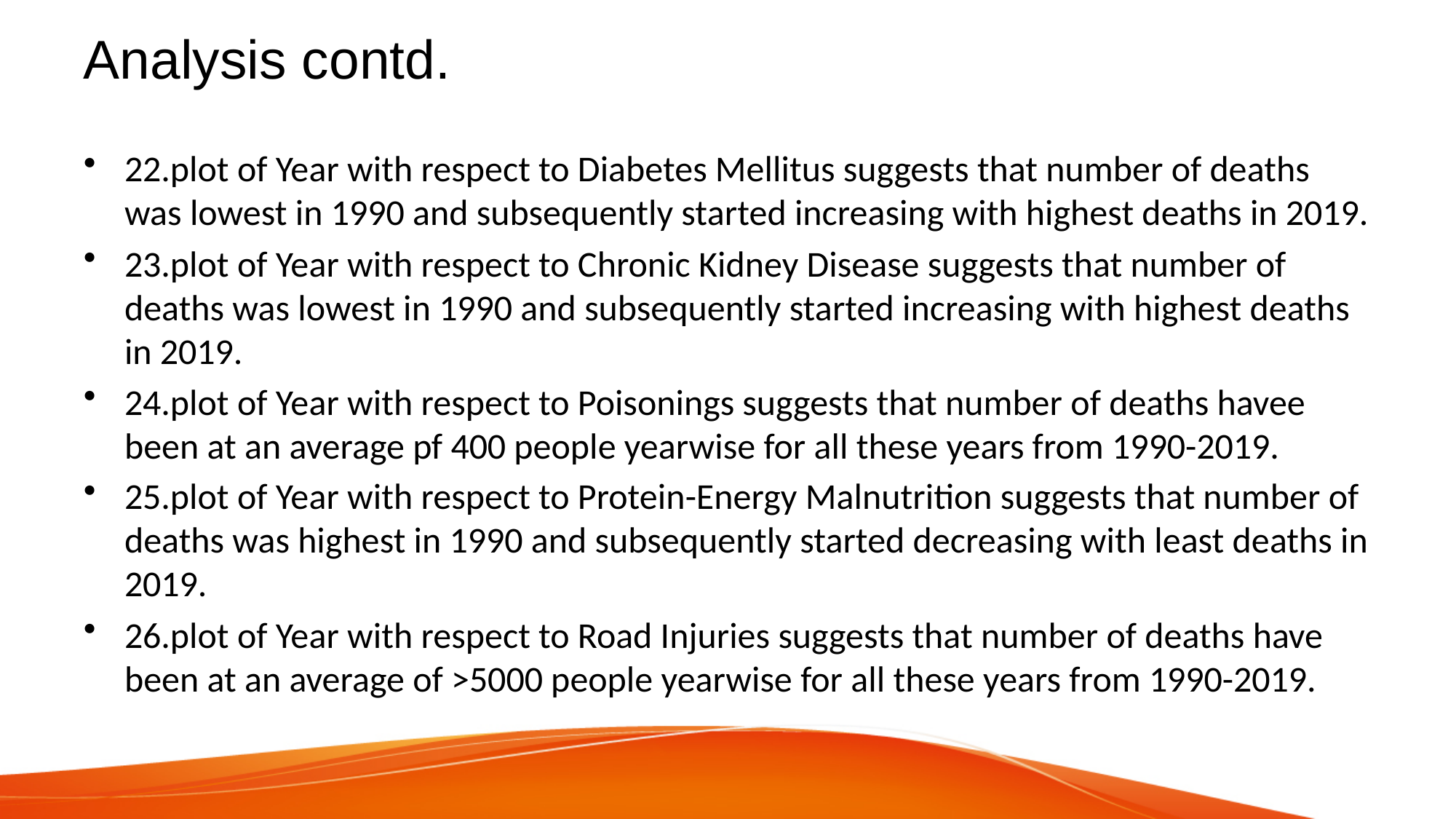

# Analysis contd.
22.plot of Year with respect to Diabetes Mellitus suggests that number of deaths was lowest in 1990 and subsequently started increasing with highest deaths in 2019.
23.plot of Year with respect to Chronic Kidney Disease suggests that number of deaths was lowest in 1990 and subsequently started increasing with highest deaths in 2019.
24.plot of Year with respect to Poisonings suggests that number of deaths havee been at an average pf 400 people yearwise for all these years from 1990-2019.
25.plot of Year with respect to Protein-Energy Malnutrition suggests that number of deaths was highest in 1990 and subsequently started decreasing with least deaths in 2019.
26.plot of Year with respect to Road Injuries suggests that number of deaths have been at an average of >5000 people yearwise for all these years from 1990-2019.